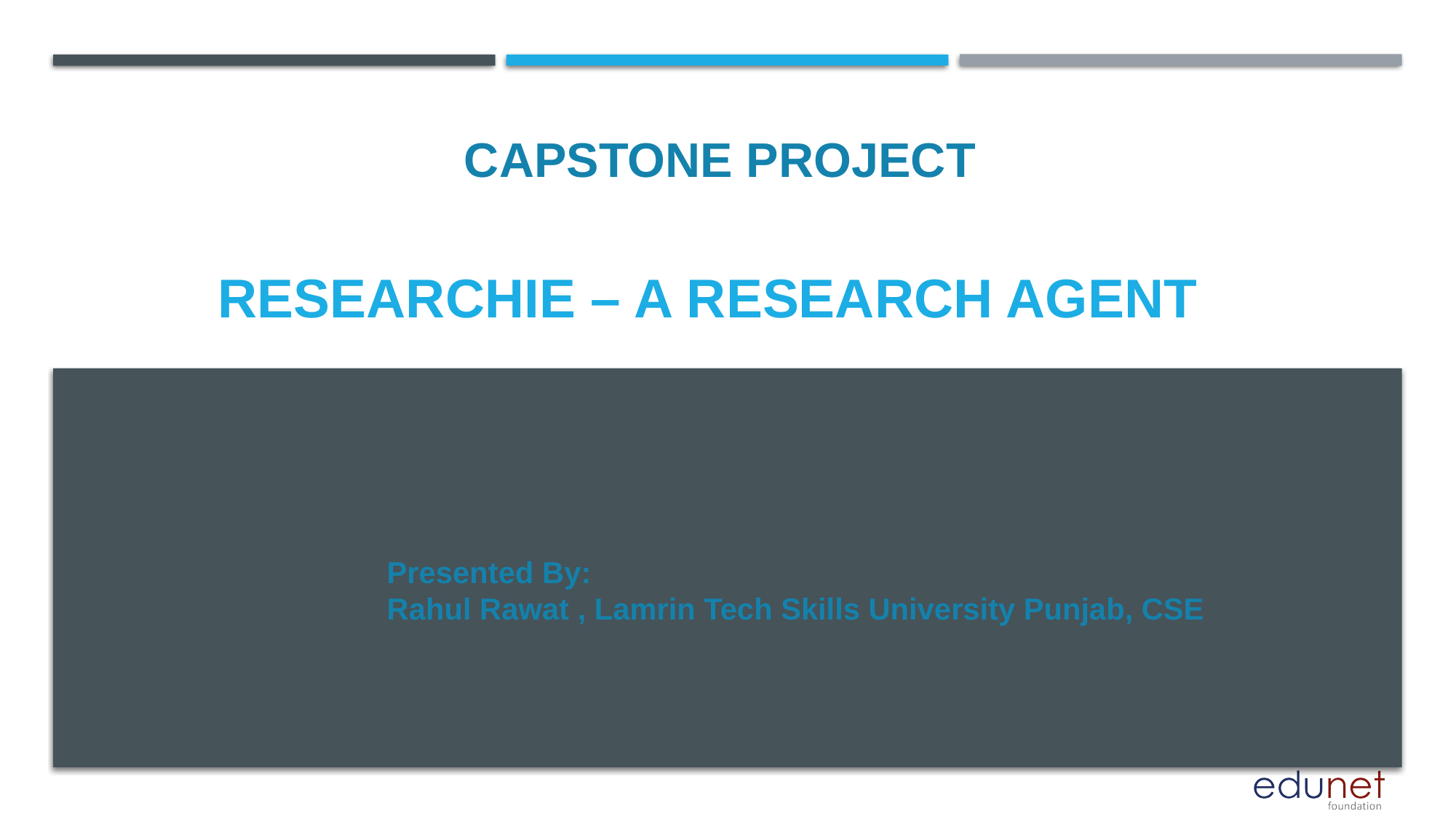

CAPSTONE PROJECT
# Researchie – A research agent
Presented By:
Rahul Rawat , Lamrin Tech Skills University Punjab, CSE